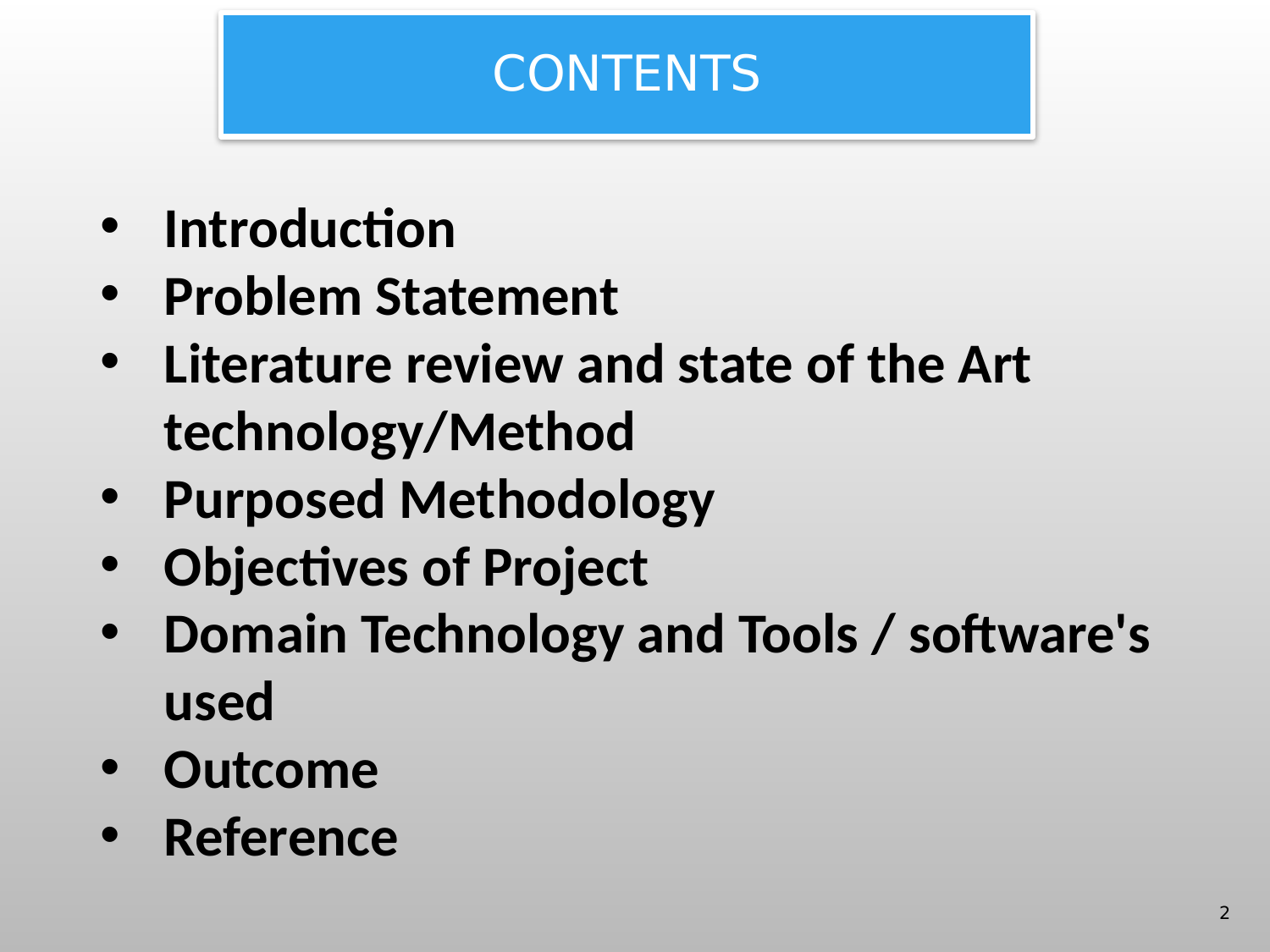

# Contents
Contents
Introduction
Problem Statement
Literature review and state of the Art technology/Method
Purposed Methodology
Objectives of Project
Domain Technology and Tools / software's used
Outcome
Reference
2